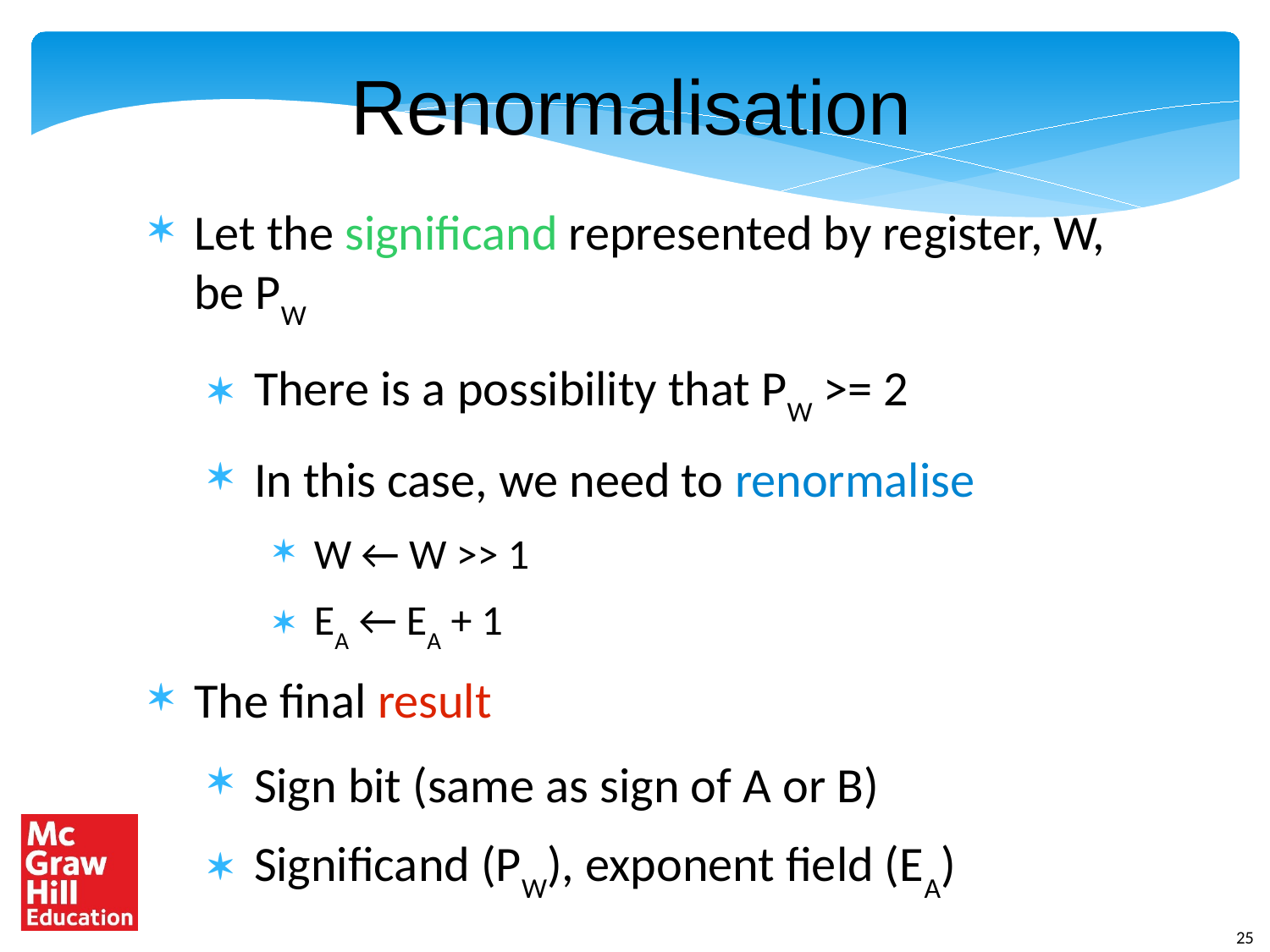

Renormalisation
Let the significand represented by register, W, be PW
There is a possibility that PW >= 2
In this case, we need to renormalise
W ← W >> 1
EA ← EA + 1
The final result
Sign bit (same as sign of A or B)
Significand (PW), exponent field (EA)